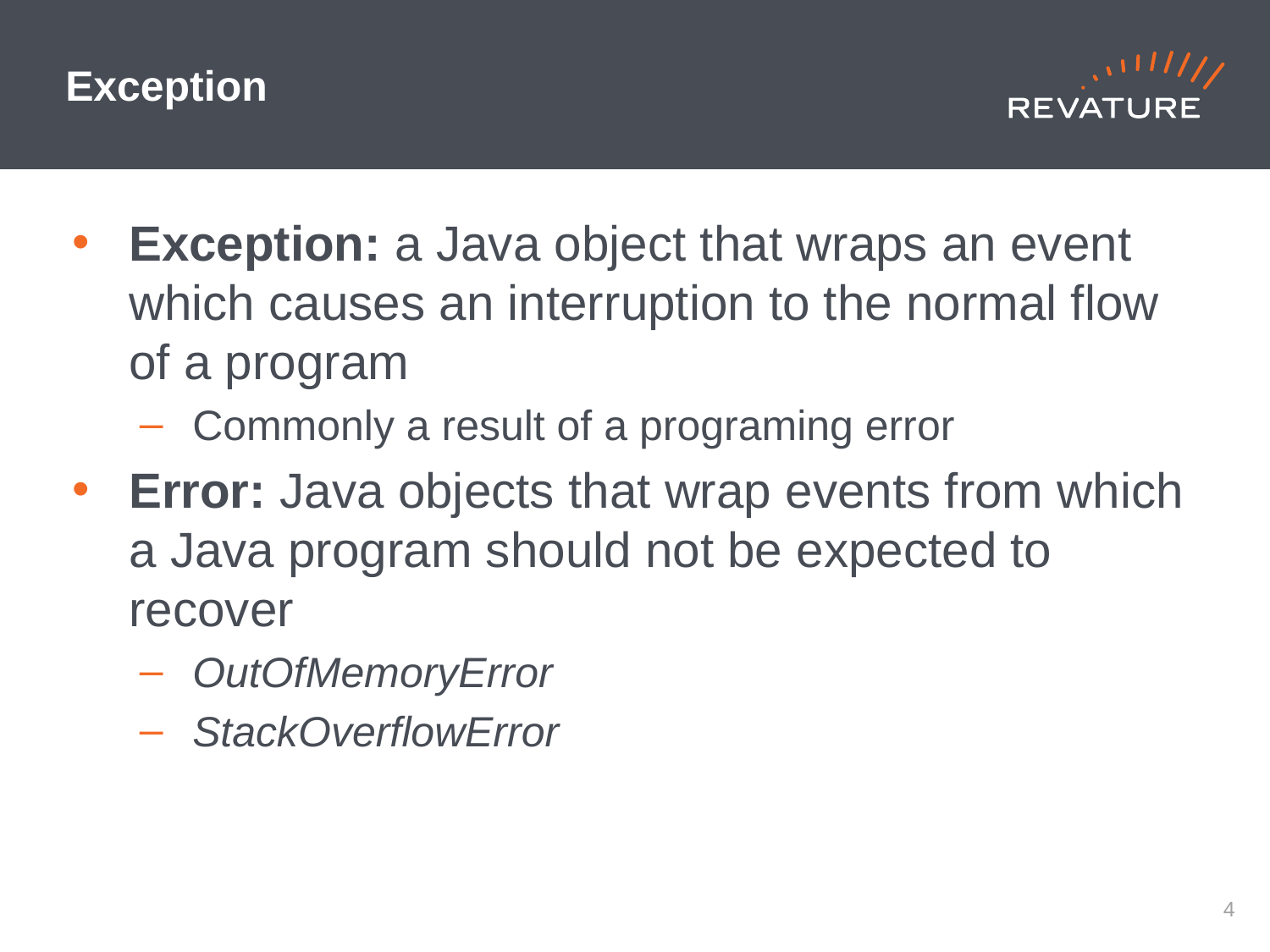

# Exception
Exception: a Java object that wraps an event which causes an interruption to the normal flow of a program
Commonly a result of a programing error
Error: Java objects that wrap events from which a Java program should not be expected to recover
OutOfMemoryError
StackOverflowError
4